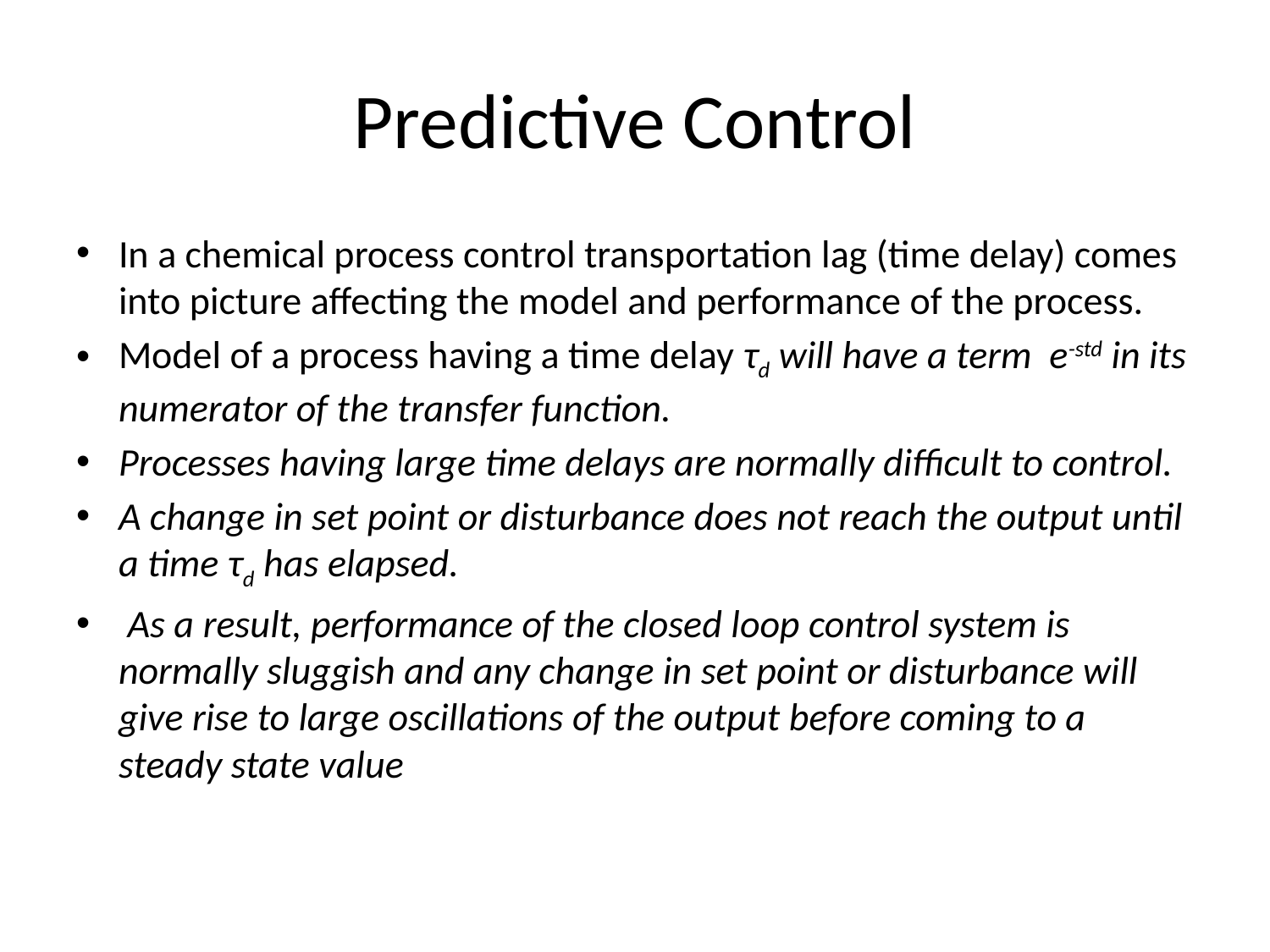

# Predictive Control
In a chemical process control transportation lag (time delay) comes into picture affecting the model and performance of the process.
Model of a process having a time delay τd will have a term  e-std in its numerator of the transfer function.
Processes having large time delays are normally difficult to control.
A change in set point or disturbance does not reach the output until a time τd has elapsed.
 As a result, performance of the closed loop control system is normally sluggish and any change in set point or disturbance will give rise to large oscillations of the output before coming to a steady state value